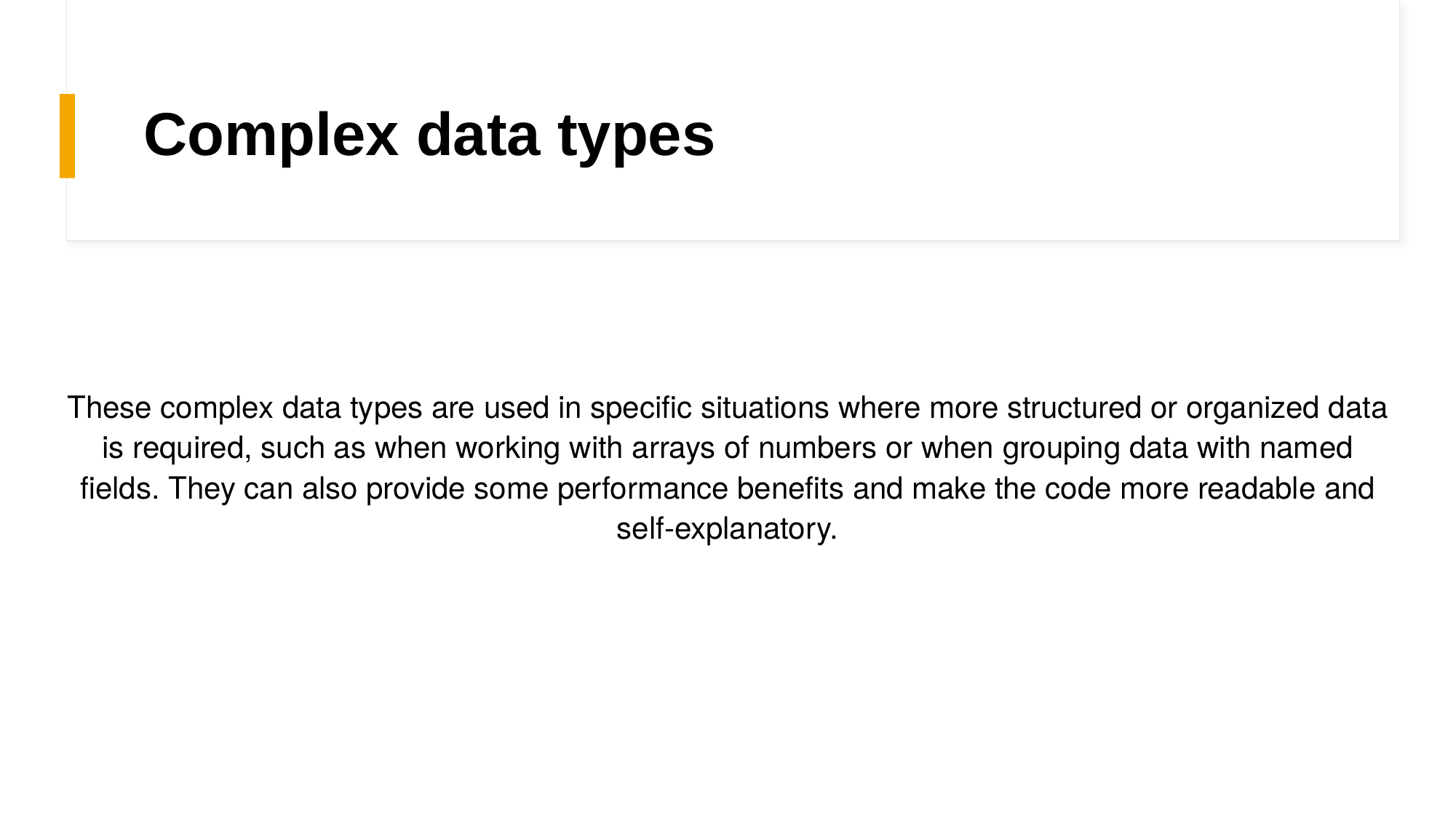

# Complex data types
These complex data types are used in specific situations where more structured or organized data is required, such as when working with arrays of numbers or when grouping data with named fields. They can also provide some performance benefits and make the code more readable and self-explanatory.